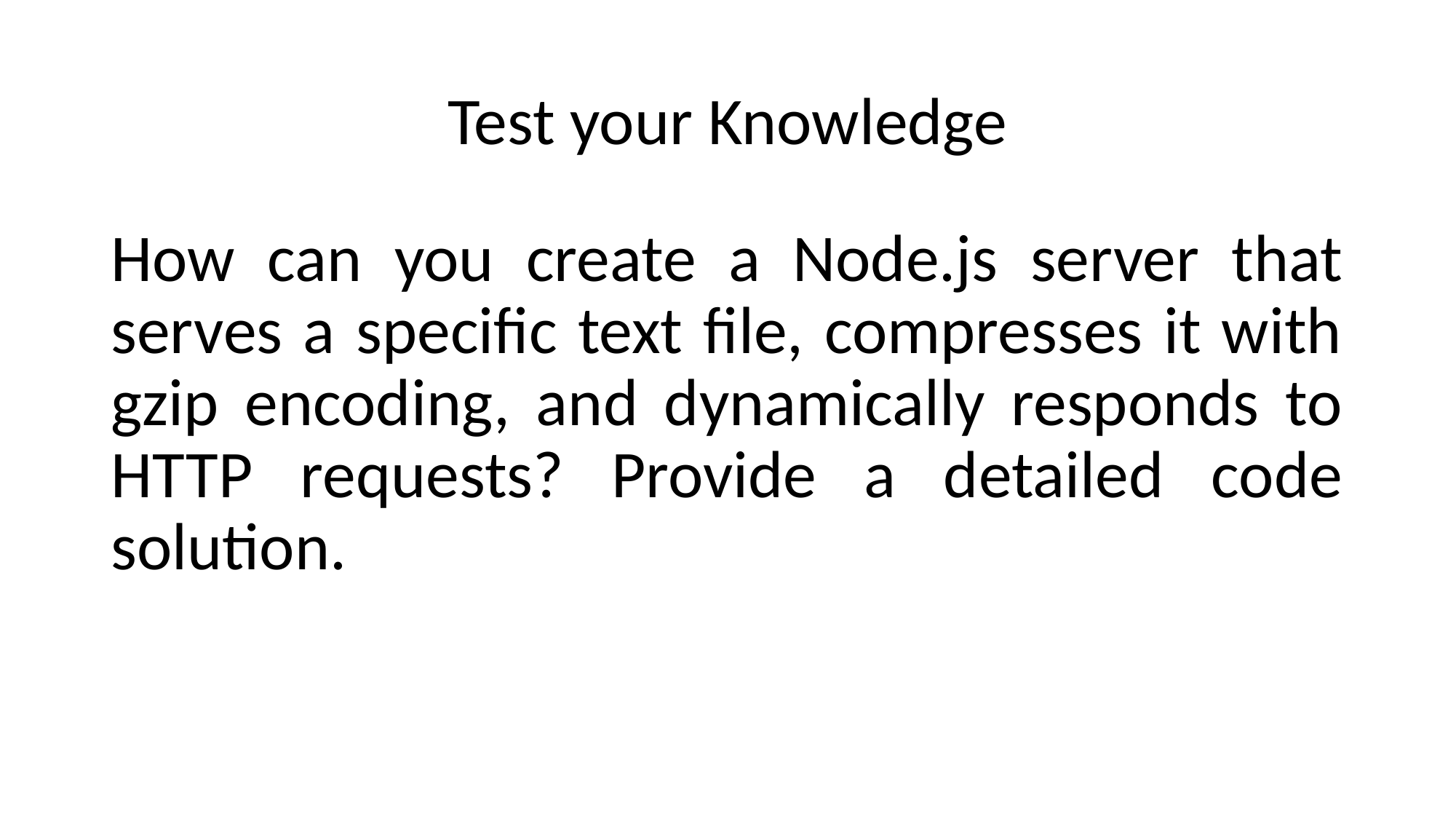

# Test your Knowledge
How can you create a Node.js server that serves a specific text file, compresses it with gzip encoding, and dynamically responds to HTTP requests? Provide a detailed code solution.